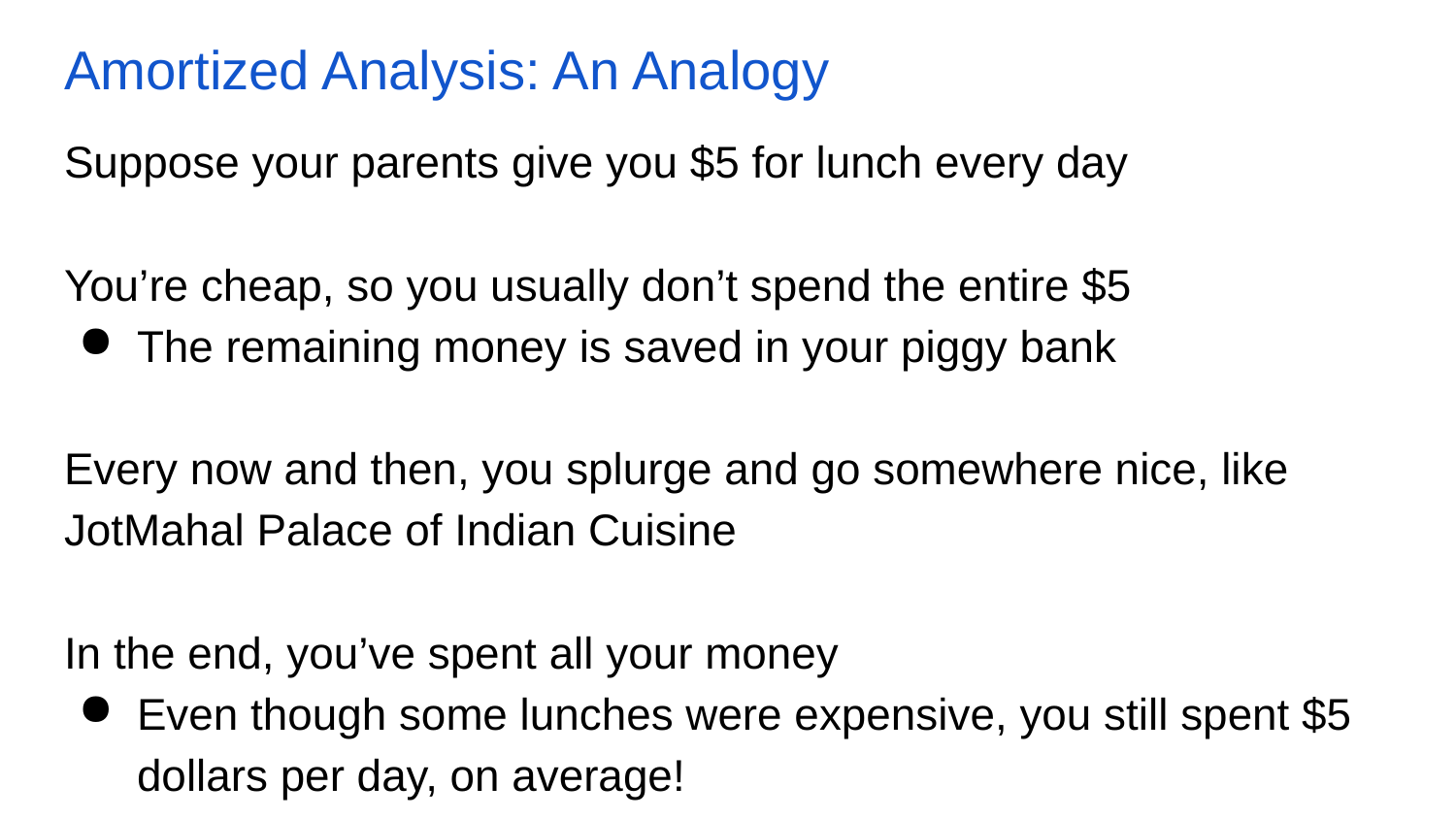

# Amortized Analysis: An Analogy
Suppose your parents give you $5 for lunch every day

You’re cheap, so you usually don’t spend the entire $5
The remaining money is saved in your piggy bank

Every now and then, you splurge and go somewhere nice, like JotMahal Palace of Indian Cuisine

In the end, you’ve spent all your money
Even though some lunches were expensive, you still spent $5 dollars per day, on average!